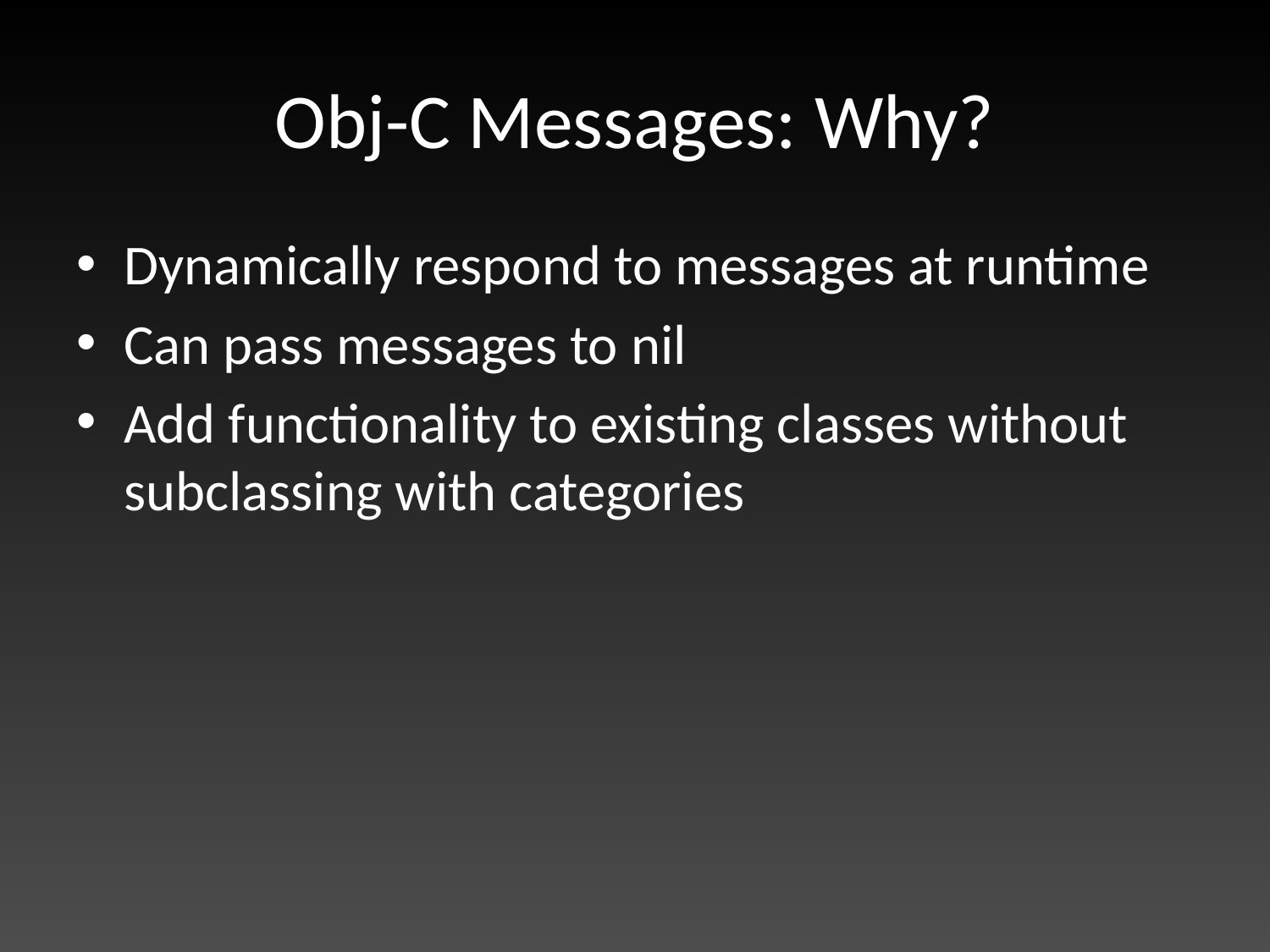

# Obj-C Messages: Why?
Dynamically respond to messages at runtime
Can pass messages to nil
Add functionality to existing classes without subclassing with categories